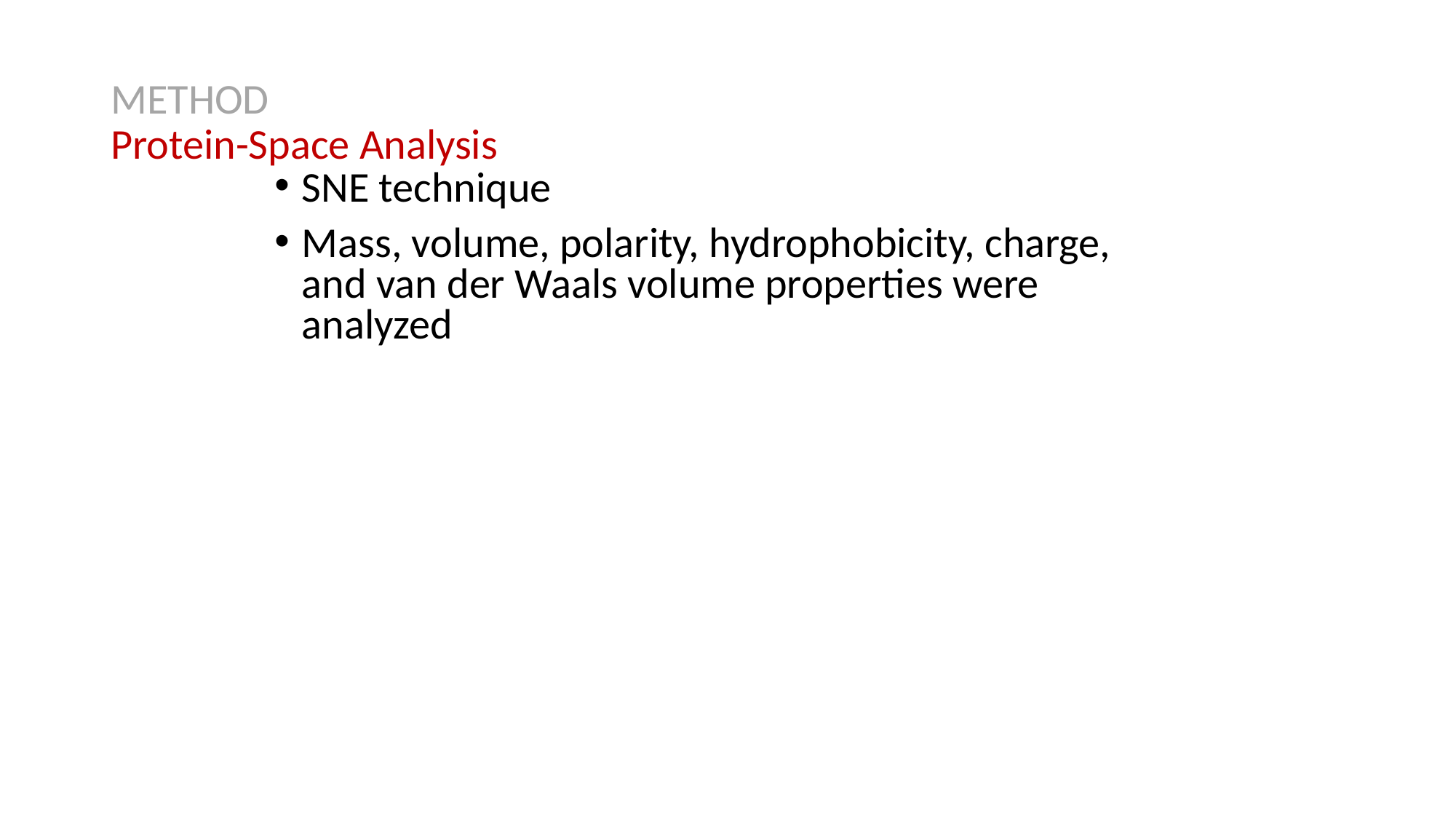

# METHOD Protein-Space Analysis
SNE technique
Mass, volume, polarity, hydrophobicity, charge, and van der Waals volume properties were analyzed